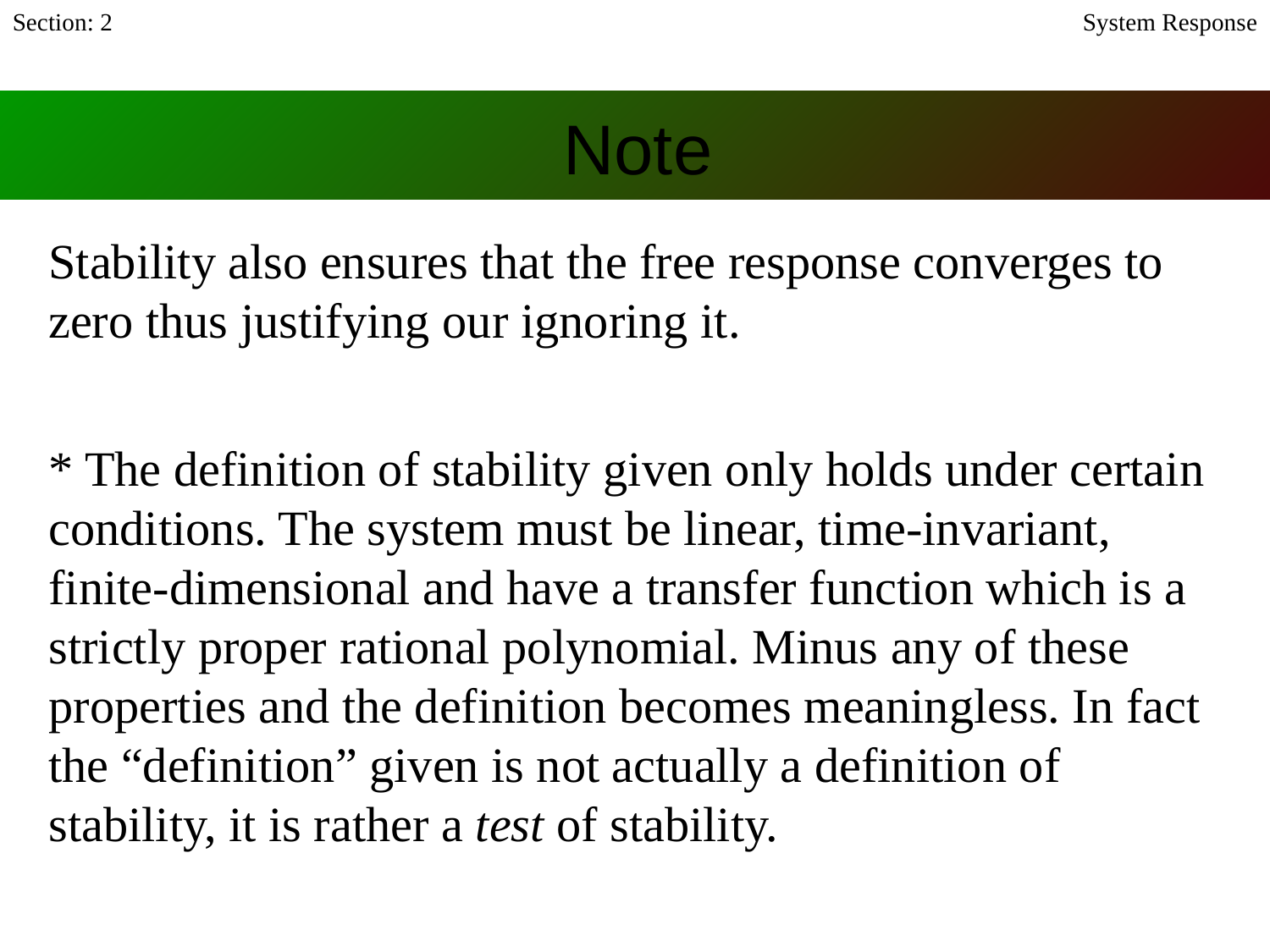

Section: 2
System Response

# Note
Stability also ensures that the free response converges to zero thus justifying our ignoring it.

* The definition of stability given only holds under certain conditions. The system must be linear, time-invariant, finite-dimensional and have a transfer function which is a strictly proper rational polynomial. Minus any of these properties and the definition becomes meaningless. In fact the “definition” given is not actually a definition of stability, it is rather a test of stability.